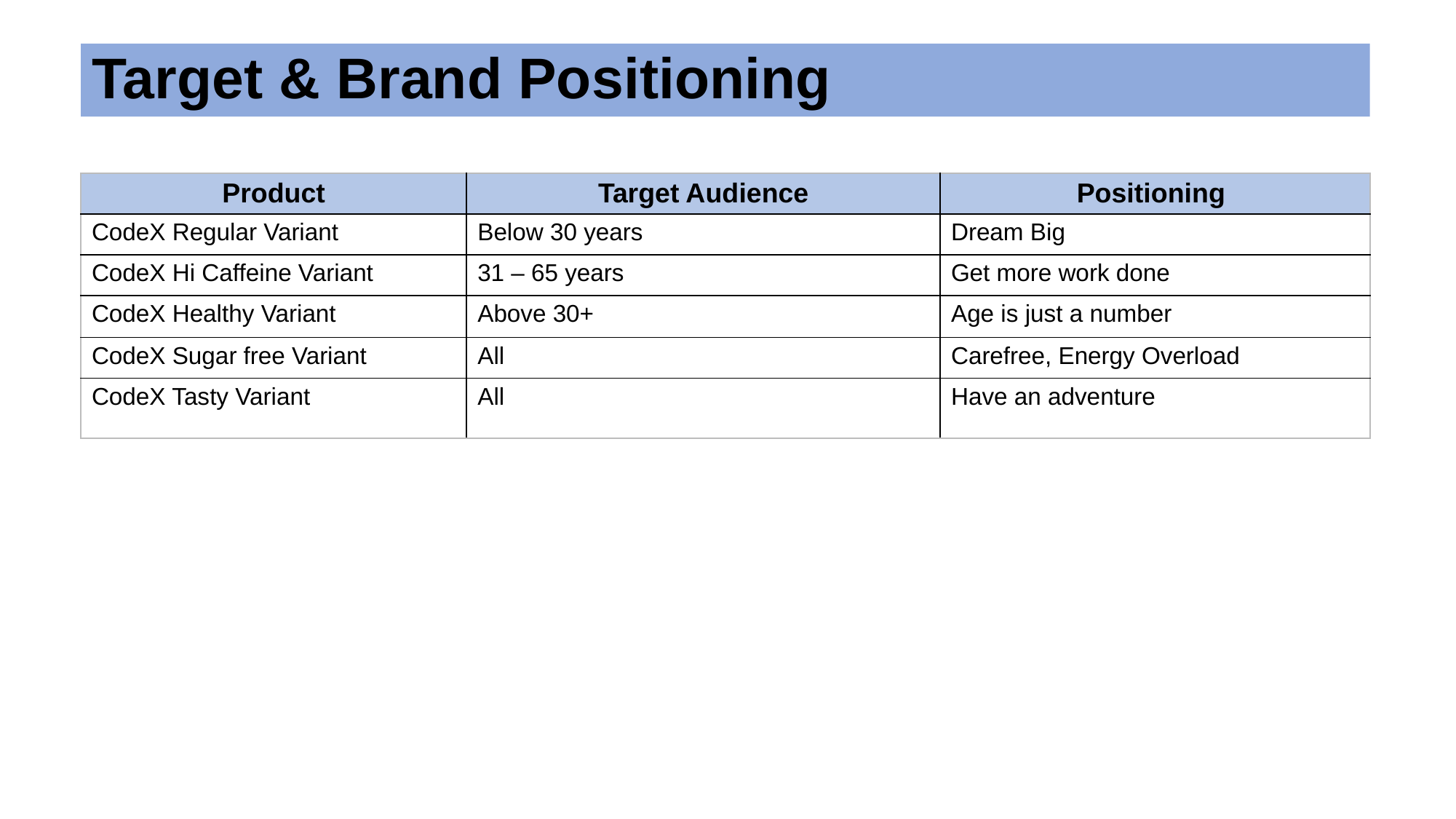

# Target & Brand Positioning
| Product | Target Audience | Positioning |
| --- | --- | --- |
| CodeX Regular Variant | Below 30 years | Dream Big |
| CodeX Hi Caffeine Variant | 31 – 65 years | Get more work done |
| CodeX Healthy Variant | Above 30+ | Age is just a number |
| CodeX Sugar free Variant | All | Carefree, Energy Overload |
| CodeX Tasty Variant | All | Have an adventure |